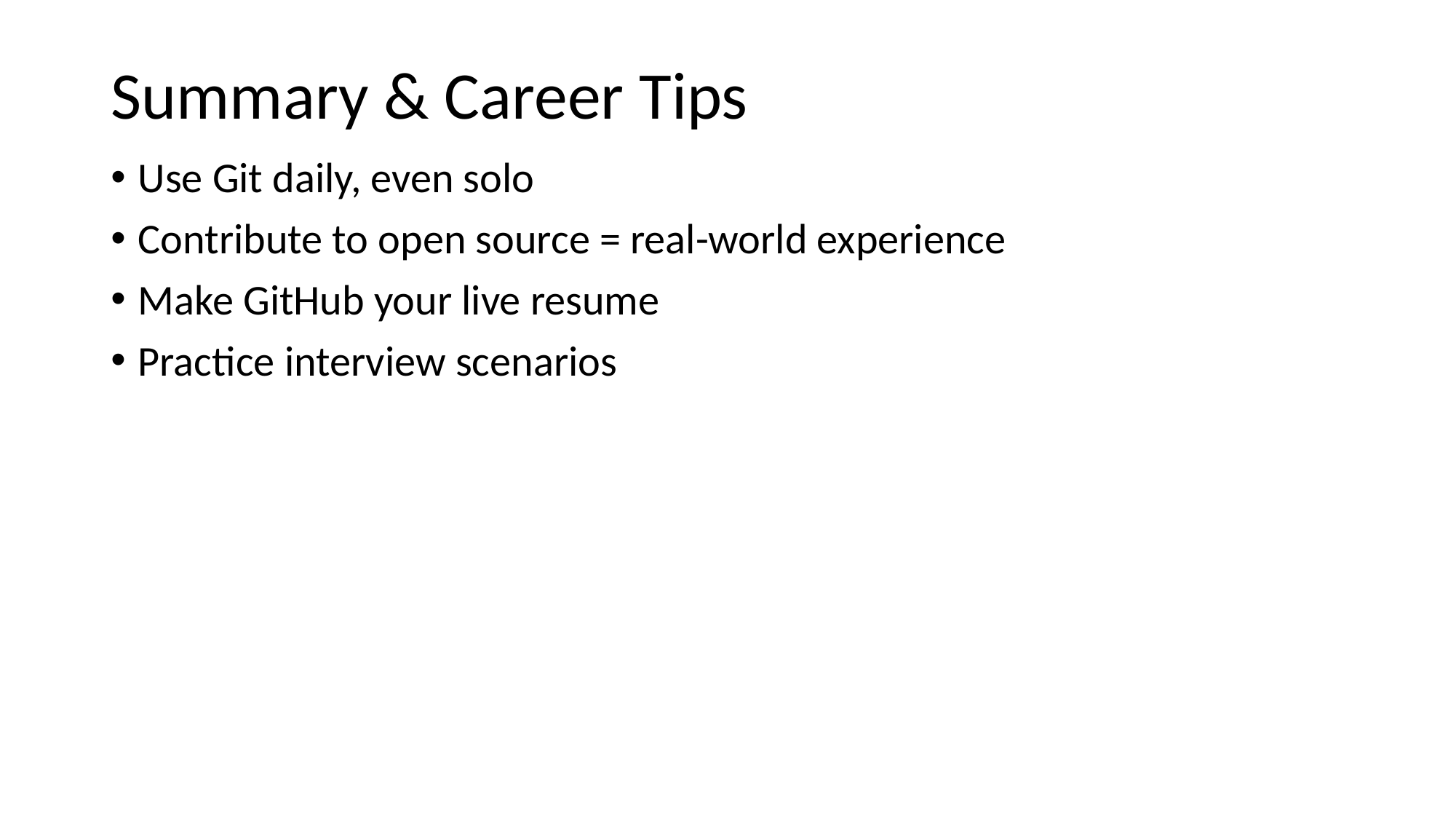

# Summary & Career Tips
Use Git daily, even solo
Contribute to open source = real-world experience
Make GitHub your live resume
Practice interview scenarios